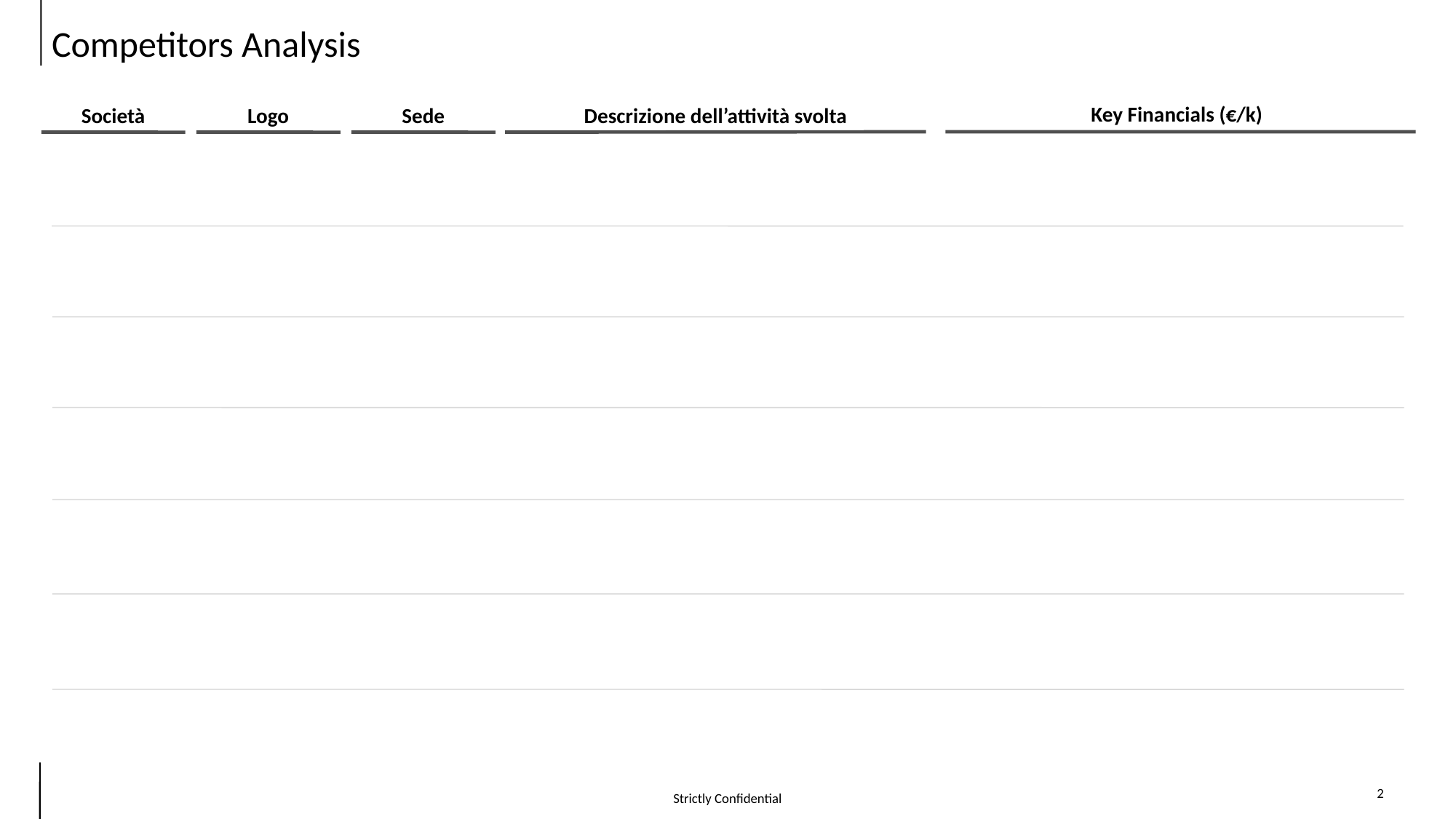

# Competitors Analysis
Key Financials (€/k)
Società
Logo
Sede
Descrizione dell’attività svolta